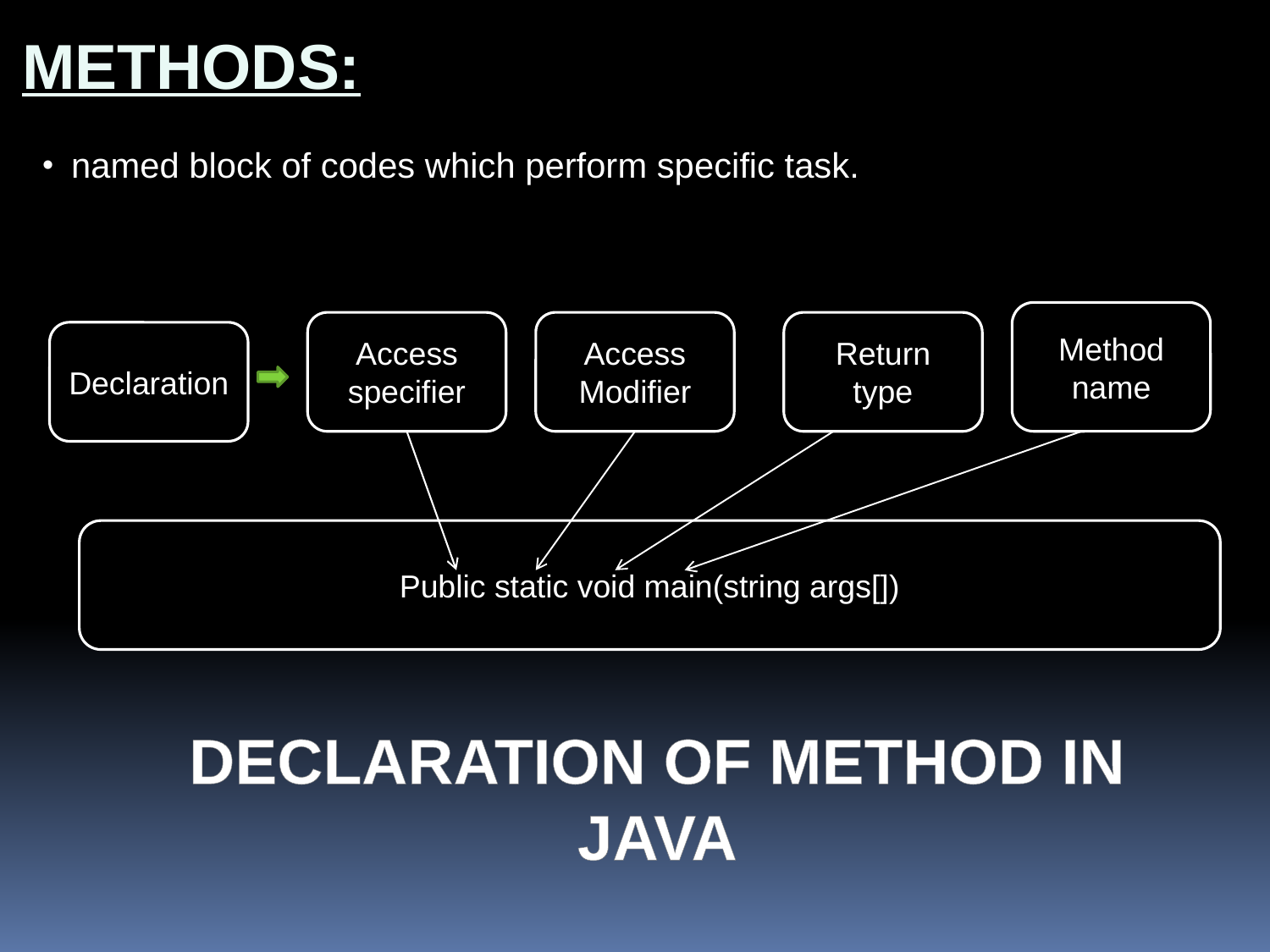

METHODS:

  named block of codes which perform specific task.

Method name
Access specifier
Access Modifier
Return type
Declaration

Public static void main(string args[])
DECLARATION OF METHOD IN JAVA